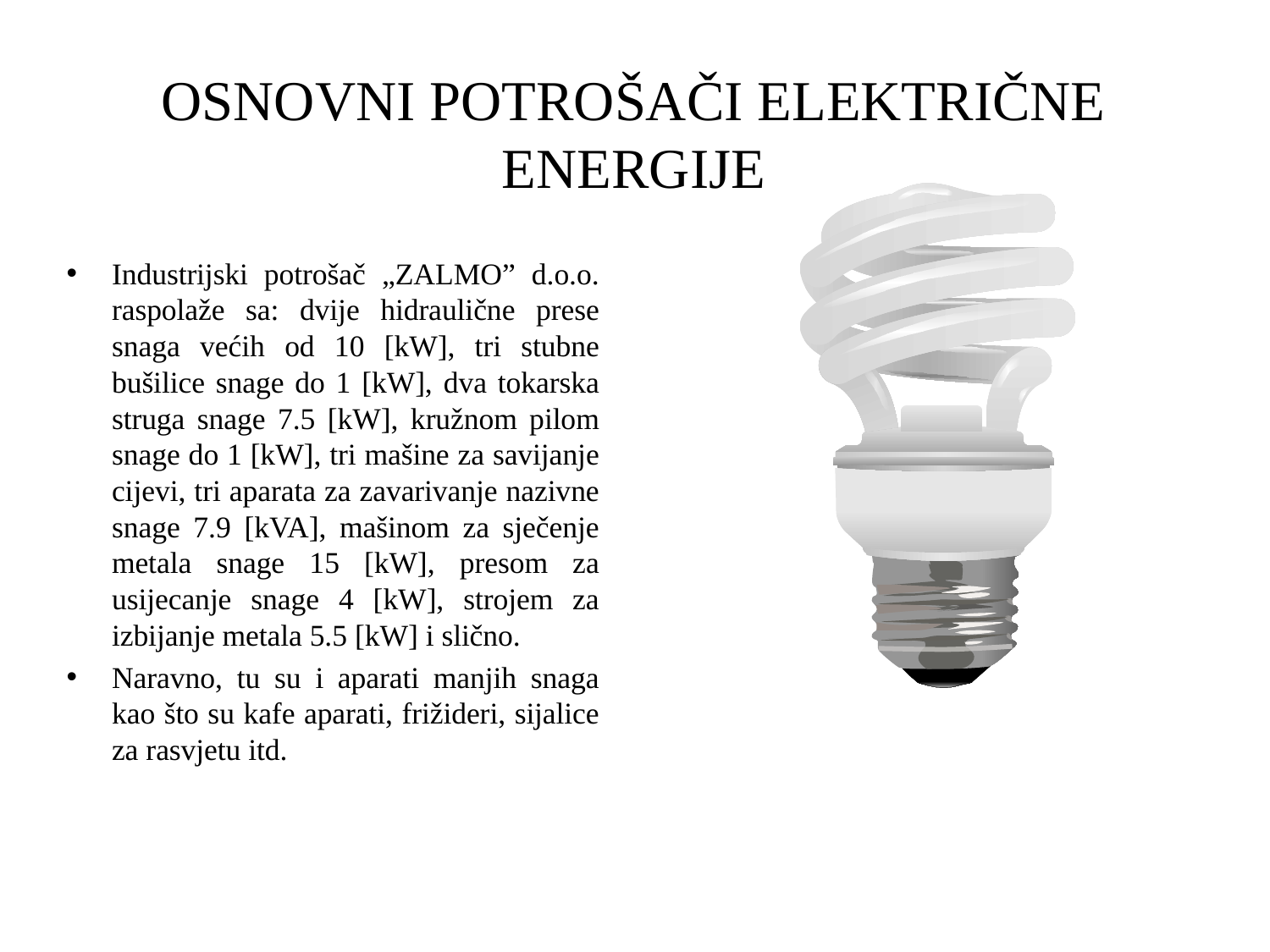

# OSNOVNI POTROŠAČI ELEKTRIČNE ENERGIJE

Industrijski potrošač „ZALMO” d.o.o. raspolaže sa: dvije hidraulične prese snaga većih od 10 [kW], tri stubne bušilice snage do 1 [kW], dva tokarska struga snage 7.5 [kW], kružnom pilom snage do 1 [kW], tri mašine za savijanje cijevi, tri aparata za zavarivanje nazivne snage 7.9 [kVA], mašinom za sječenje metala snage 15 [kW], presom za usijecanje snage 4 [kW], strojem za izbijanje metala 5.5 [kW] i slično.
Naravno, tu su i aparati manjih snaga kao što su kafe aparati, frižideri, sijalice za rasvjetu itd.